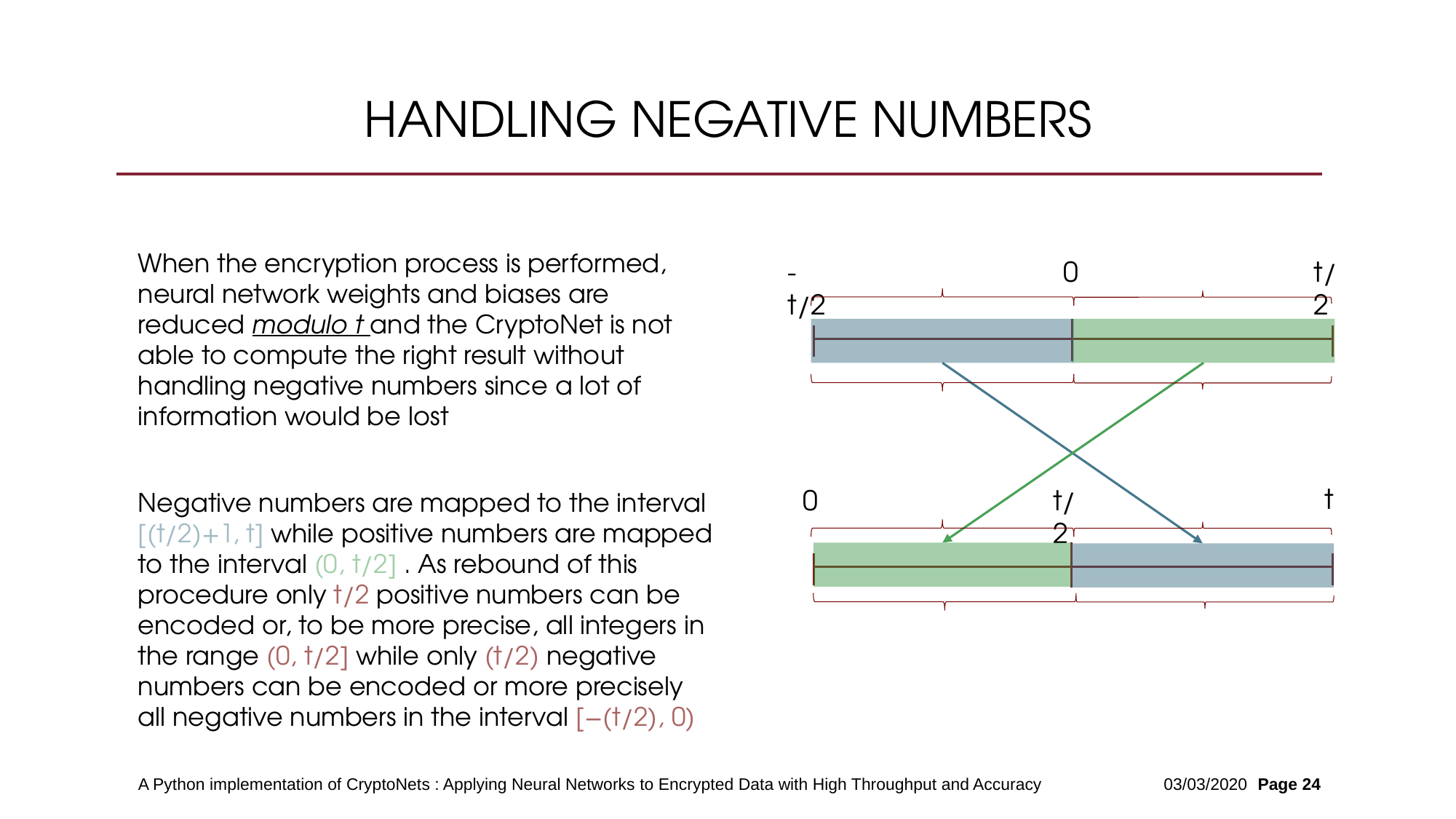

# Handling negative Numbers

When the encryption process is performed, neural network weights and biases are reduced modulo t and the CryptoNet is not able to compute the right result without handling negative numbers since a lot of information would be lost

Negative numbers are mapped to the interval [(t/2)+1, t] while positive numbers are mapped to the interval (0, t/2] . As rebound of this procedure only t/2 positive numbers can be encoded or, to be more precise, all integers in the range (0, t/2] while only (t/2) negative numbers can be encoded or more precisely all negative numbers in the interval [−(t/2), 0)
-t/2
0
t/2

t
0
t/2

A Python implementation of CryptoNets : Applying Neural Networks to Encrypted Data with High Throughput and Accuracy
03/03/2020

Page 24